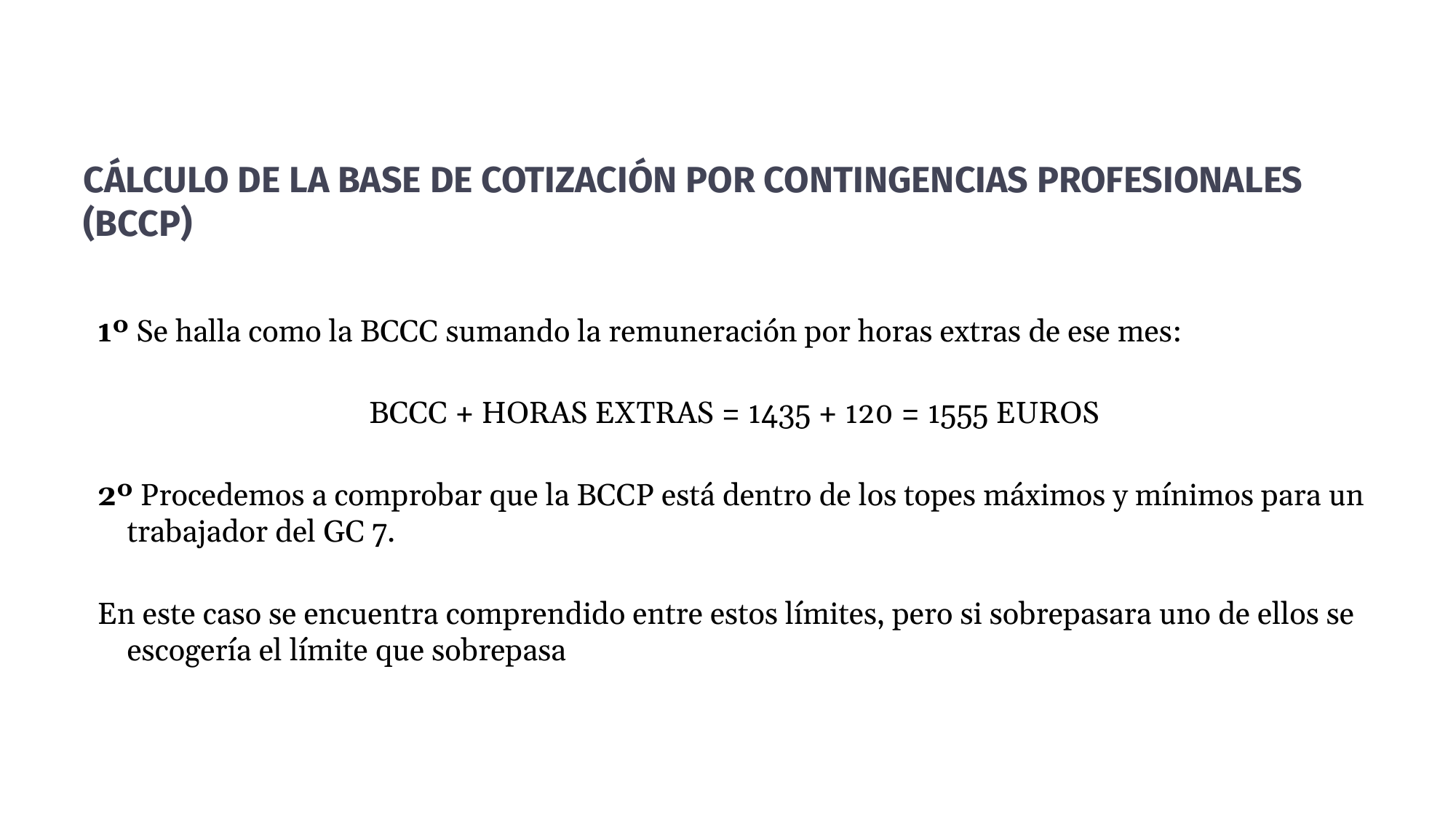

CÁLCULO DE LA BASE DE COTIZACIÓN POR CONTINGENCIAS PROFESIONALES (BCCP)

1º Se halla como la BCCC sumando la remuneración por horas extras de ese mes:

BCCC + HORAS EXTRAS = 1435 + 120 = 1555 EUROS

2º Procedemos a comprobar que la BCCP está dentro de los topes máximos y mínimos para un trabajador del GC 7.

En este caso se encuentra comprendido entre estos límites, pero si sobrepasara uno de ellos se escogería el límite que sobrepasa